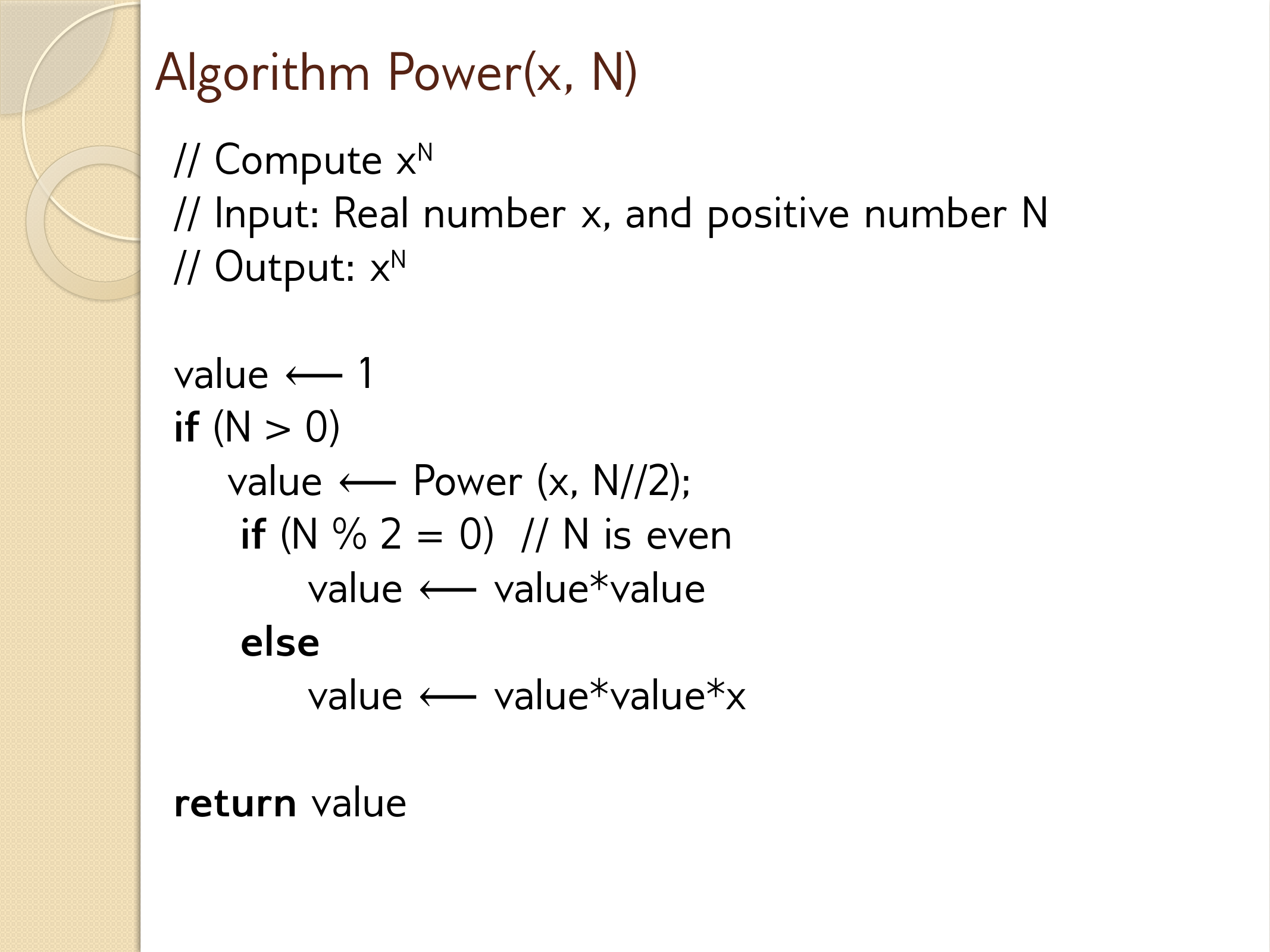

# Algorithm Power(x, N)
// Compute xN
// Input: Real number x, and positive number N
// Output: xN

value ⟵ 1
if (N > 0)
    value ⟵ Power (x, N//2);
     if (N % 2 = 0)  // N is even
          value ⟵ value*value
     else
          value ⟵ value*value*x

return value